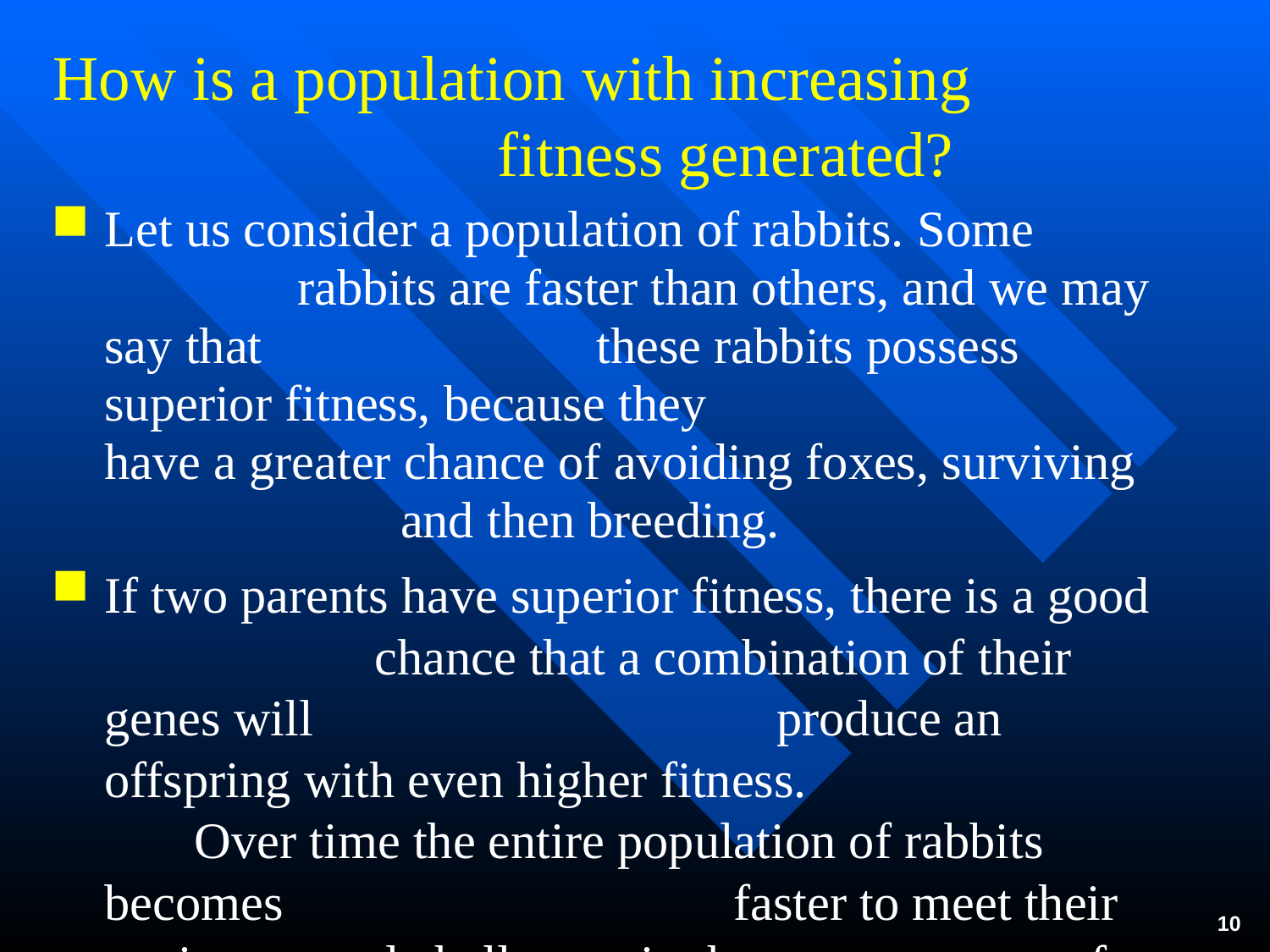

How is a population with increasing                                          fitness generated?
Let us consider a population of rabbits. Some                            rabbits are faster than others, and we may say that                          these rabbits possess superior fitness, because they                              have a greater chance of avoiding foxes, surviving                            and then breeding.
If two parents have superior fitness, there is a good                        chance that a combination of their genes will                                    produce an offspring with even higher fitness.                                     Over time the entire population of rabbits becomes                                   faster to meet their environmental challenges in the                          face of foxes.